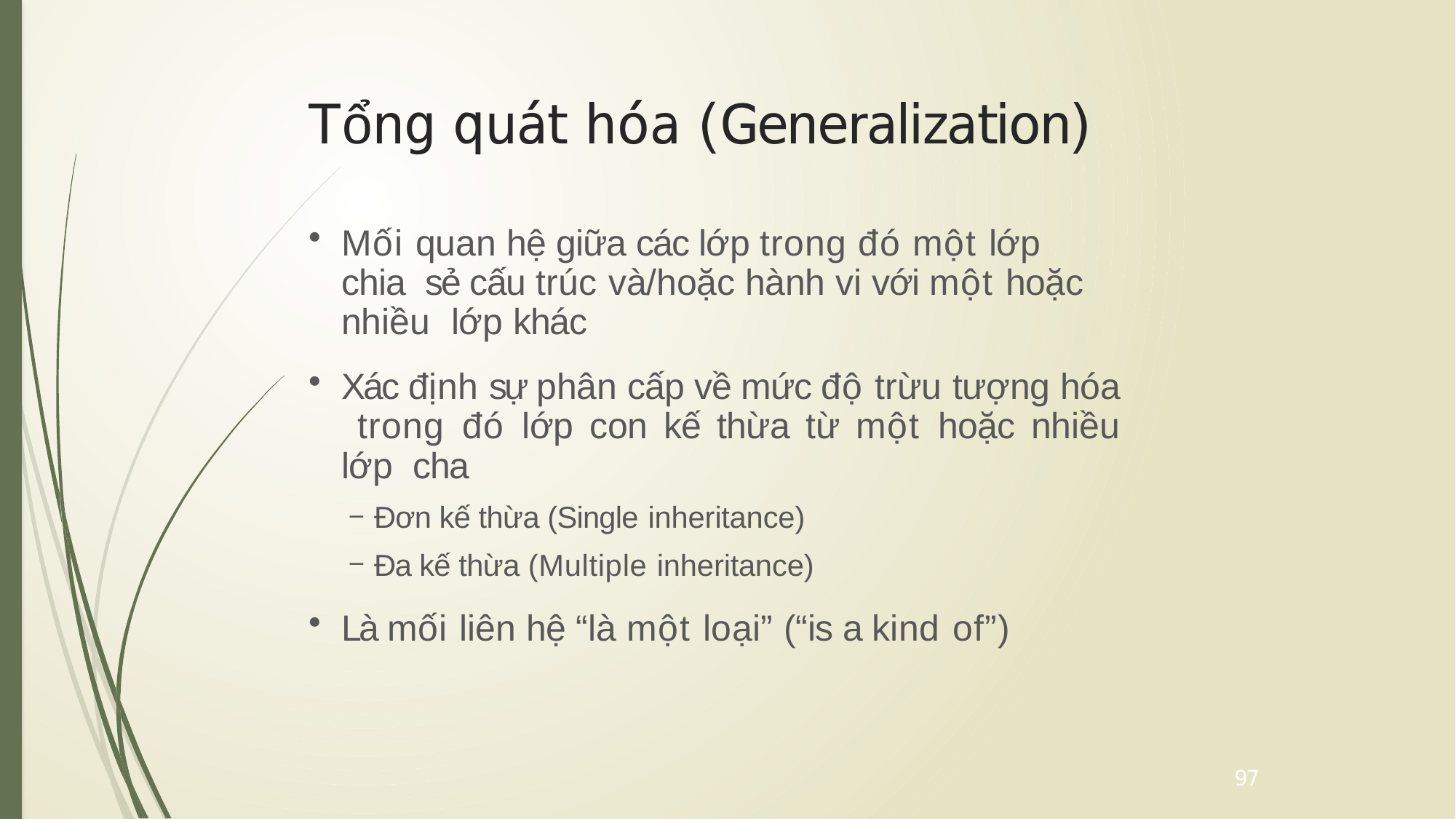

# Tổng quát hóa (Generalization)
Mối quan hệ giữa các lớp trong đó một lớp chia  sẻ cấu trúc và/hoặc hành vi với một hoặc nhiều  lớp khác
Xác định sự phân cấp về mức độ trừu tượng hóa  trong đó lớp con kế thừa từ một hoặc nhiều lớp  cha
Đơn kế thừa (Single inheritance)
Đa kế thừa (Multiple inheritance)
Là mối liên hệ “là một loại” (“is a kind of”)
97